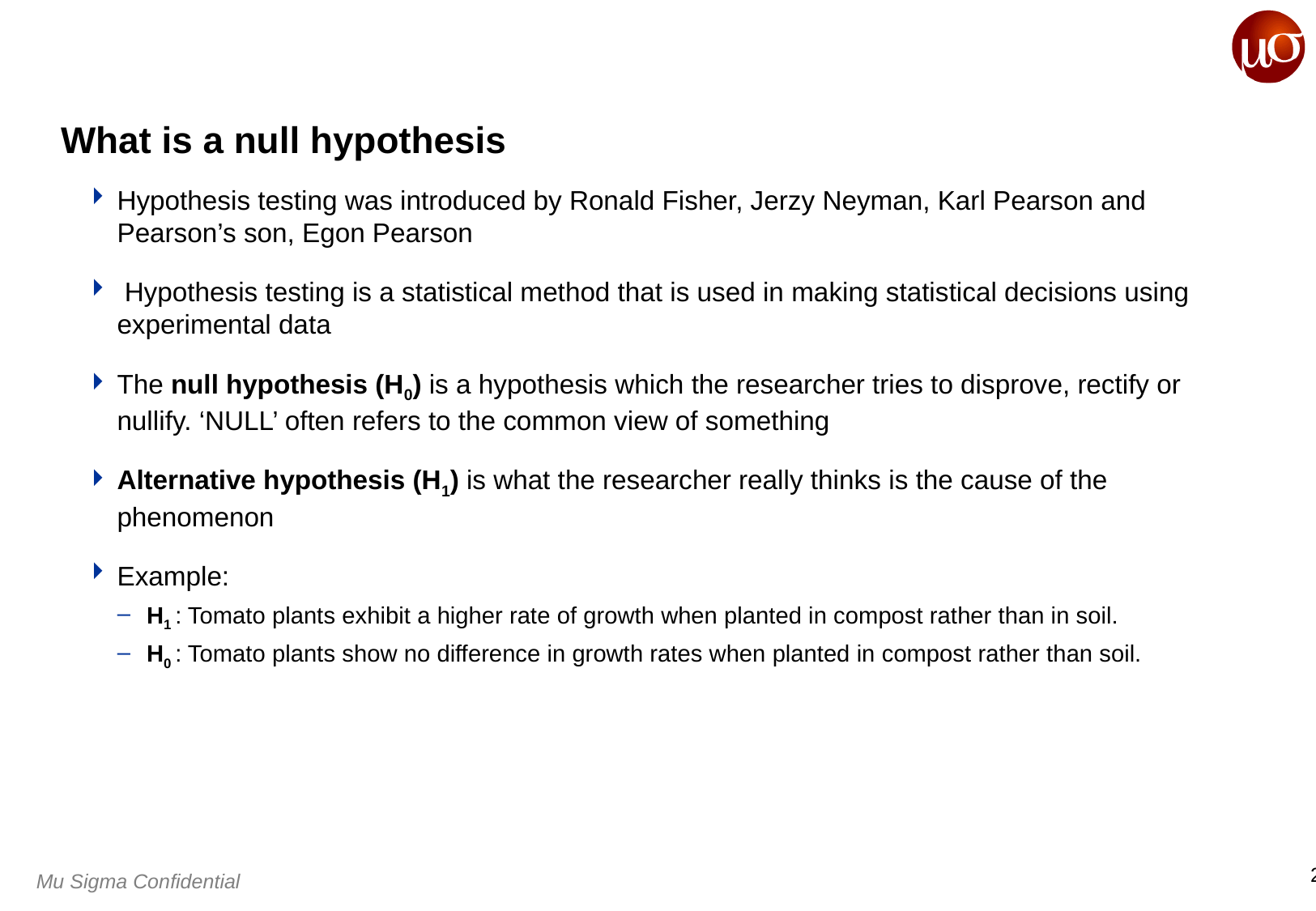

# What is a null hypothesis
Hypothesis testing was introduced by Ronald Fisher, Jerzy Neyman, Karl Pearson and Pearson’s son, Egon Pearson
 Hypothesis testing is a statistical method that is used in making statistical decisions using experimental data
The null hypothesis (H0) is a hypothesis which the researcher tries to disprove, rectify or nullify. ‘NULL’ often refers to the common view of something
Alternative hypothesis (H1) is what the researcher really thinks is the cause of the phenomenon
Example:
H1 : Tomato plants exhibit a higher rate of growth when planted in compost rather than in soil.
H0 : Tomato plants show no difference in growth rates when planted in compost rather than soil.